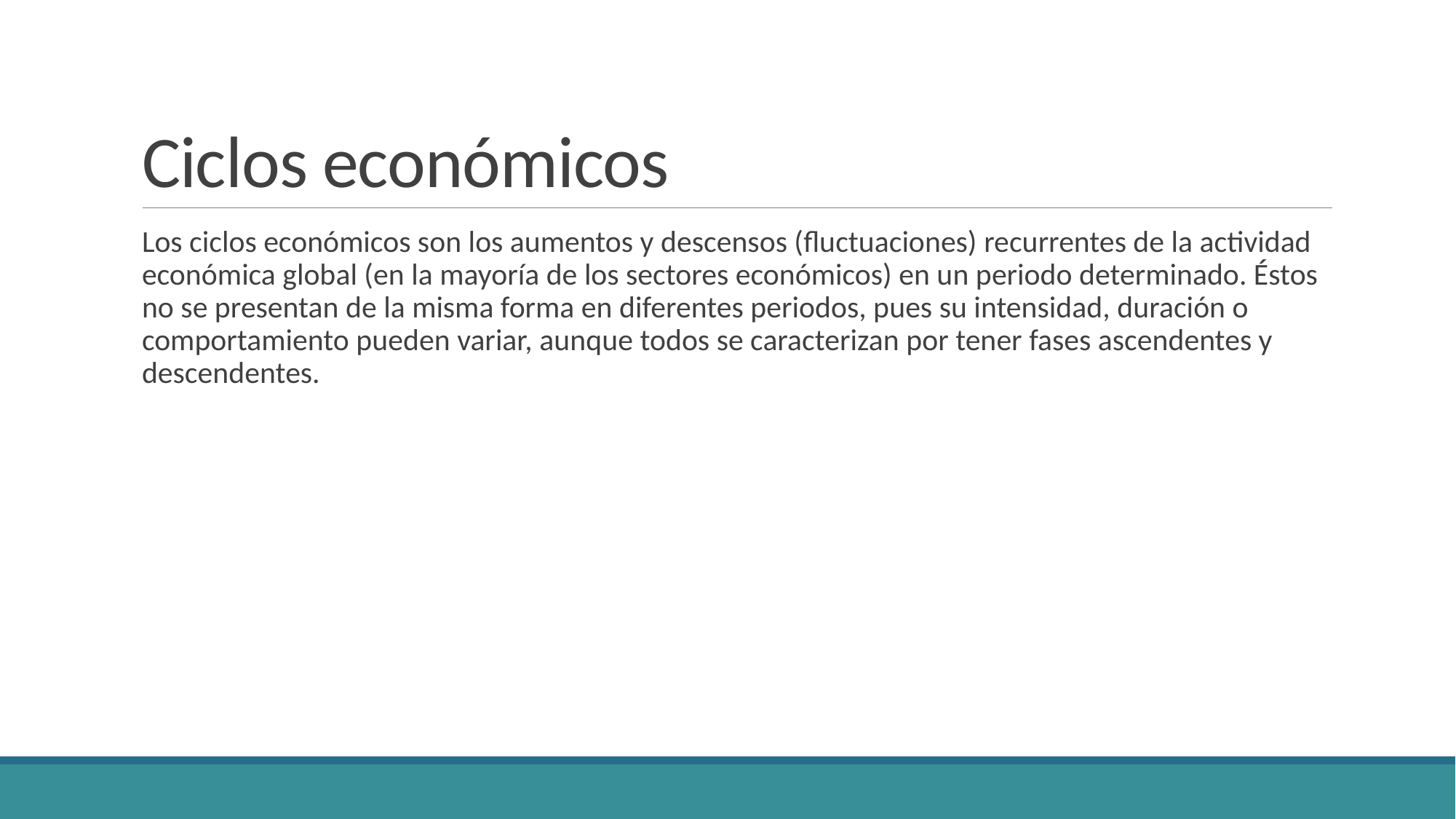

# Ciclos económicos
Los ciclos económicos son los aumentos y descensos (fluctuaciones) recurrentes de la actividad económica global (en la mayoría de los sectores económicos) en un periodo determinado. Éstos no se presentan de la misma forma en diferentes periodos, pues su intensidad, duración o comportamiento pueden variar, aunque todos se caracterizan por tener fases ascendentes y descendentes.